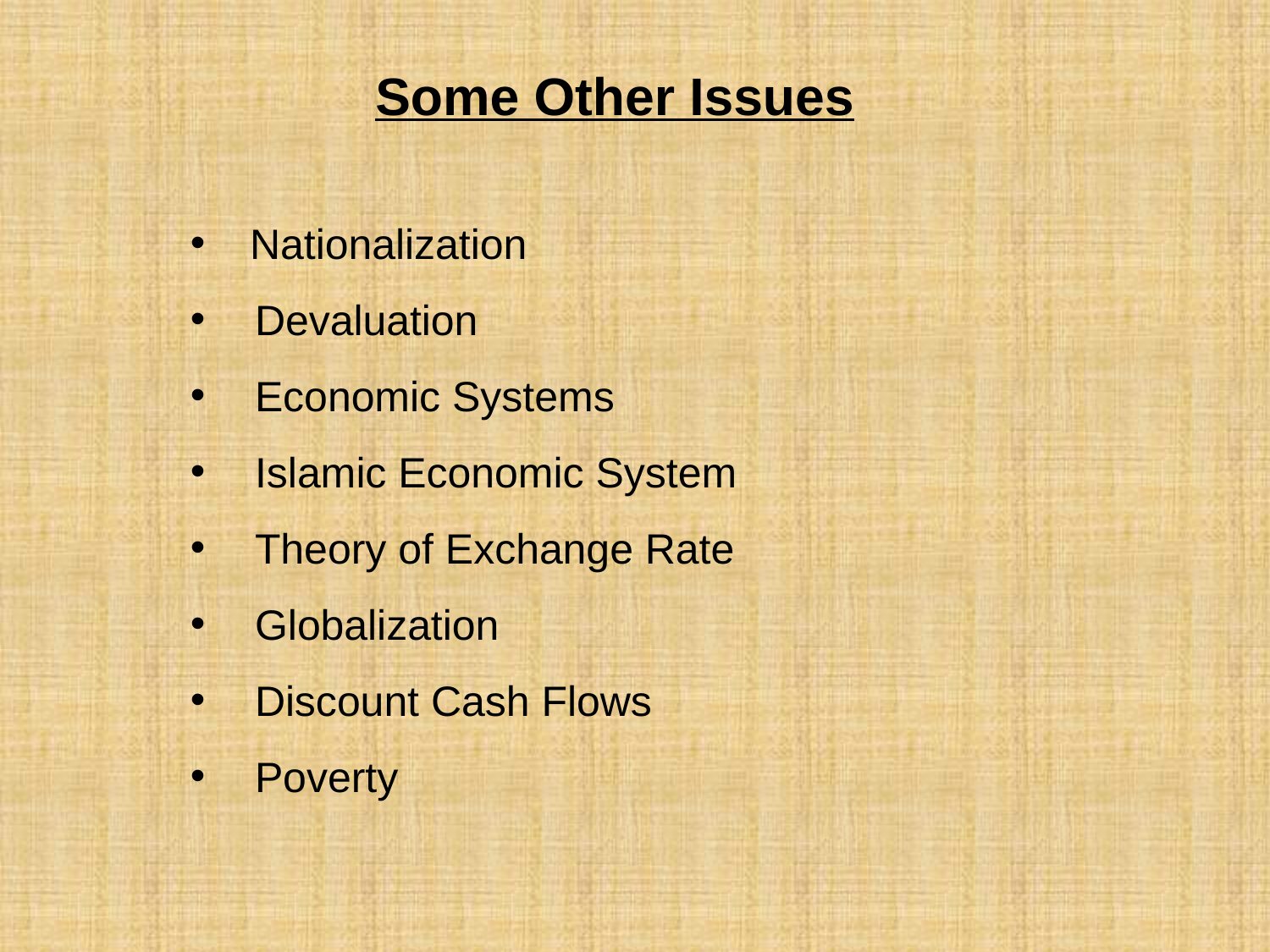

# Some Other Issues
 Nationalization
Devaluation
Economic Systems
Islamic Economic System
Theory of Exchange Rate
Globalization
Discount Cash Flows
Poverty